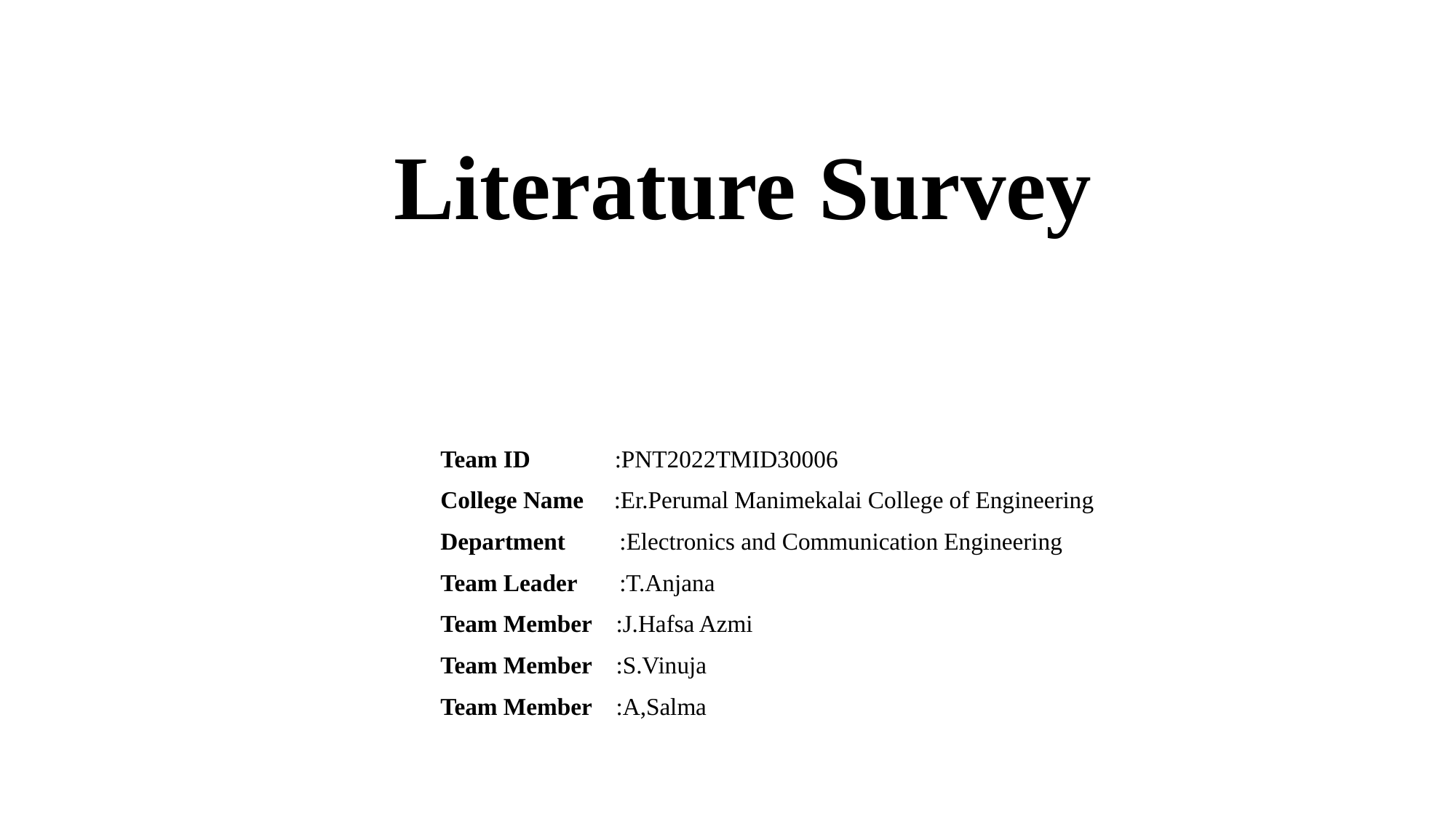

# Literature Survey

              Team ID              :PNT2022TMID30006
              College Name     :Er.Perumal Manimekalai College of Engineering
              Department         :Electronics and Communication Engineering
              Team Leader       :T.Anjana
              Team Member    :J.Hafsa Azmi
              Team Member    :S.Vinuja
              Team Member    :A,Salma